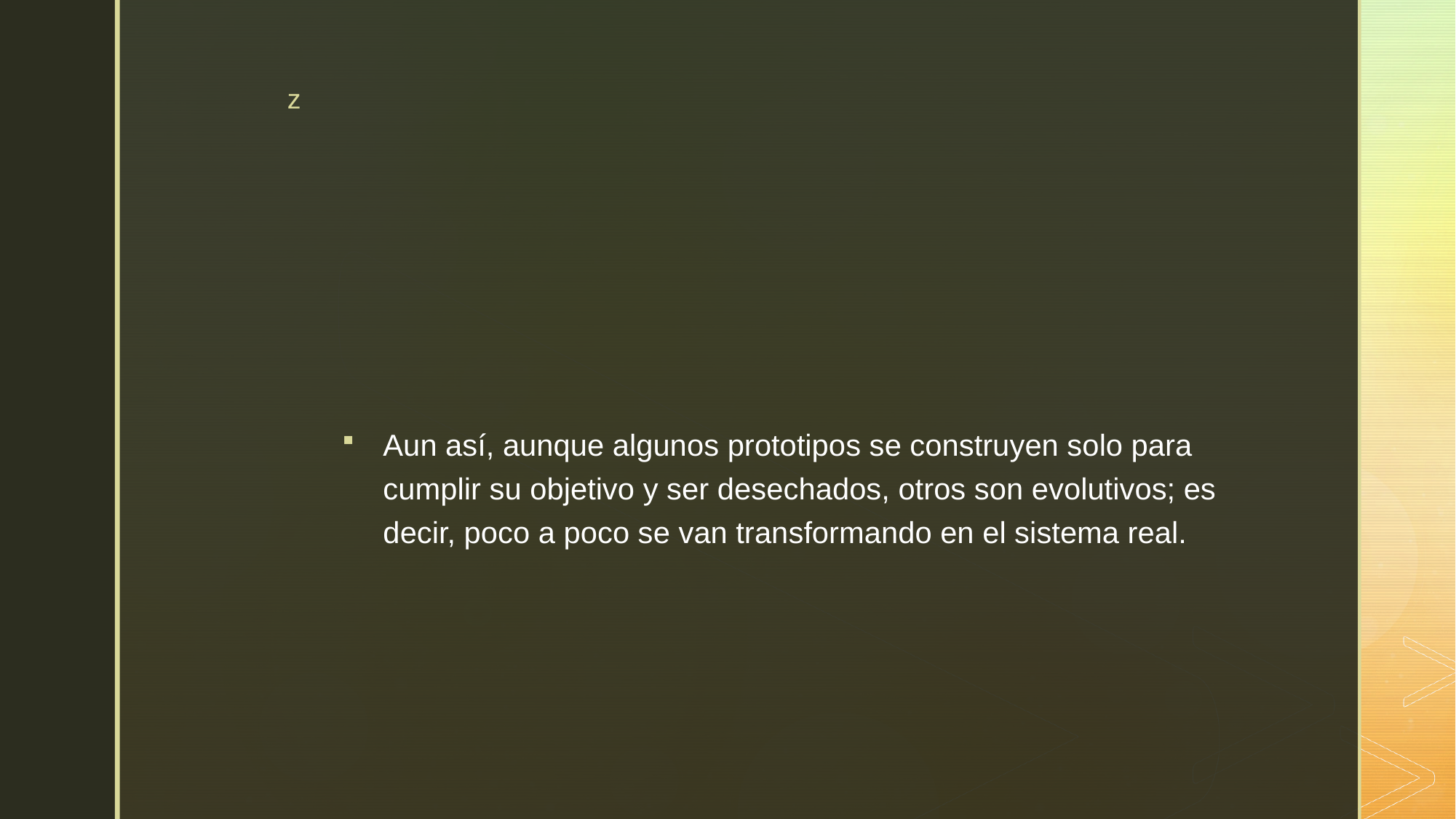

#
Aun así, aunque algunos prototipos se construyen solo para cumplir su objetivo y ser desechados, otros son evolutivos; es decir, poco a poco se van transformando en el sistema real.